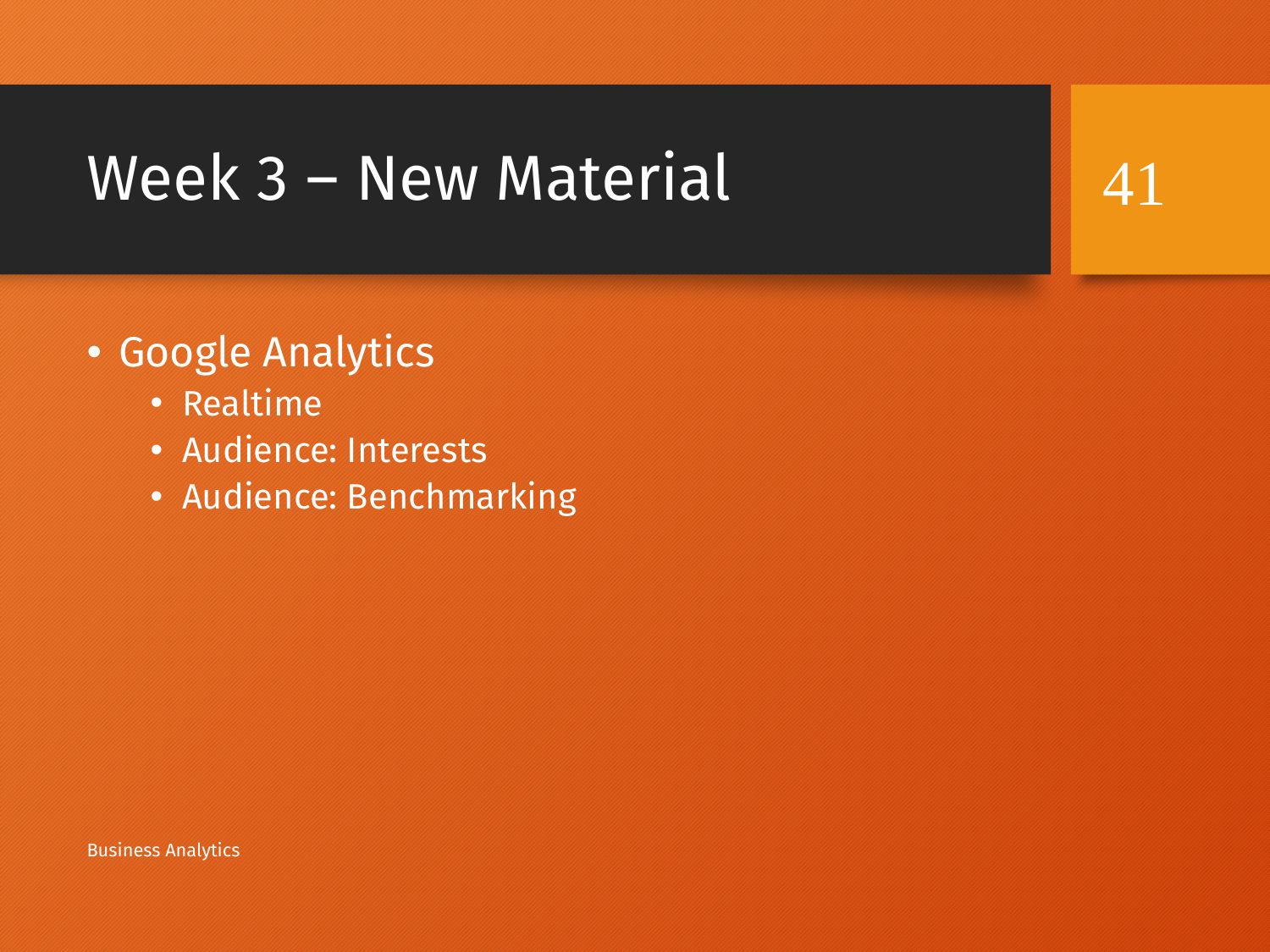

# Week 3 – New Material
41
Google Analytics
Realtime
Audience: Interests
Audience: Benchmarking
Business Analytics